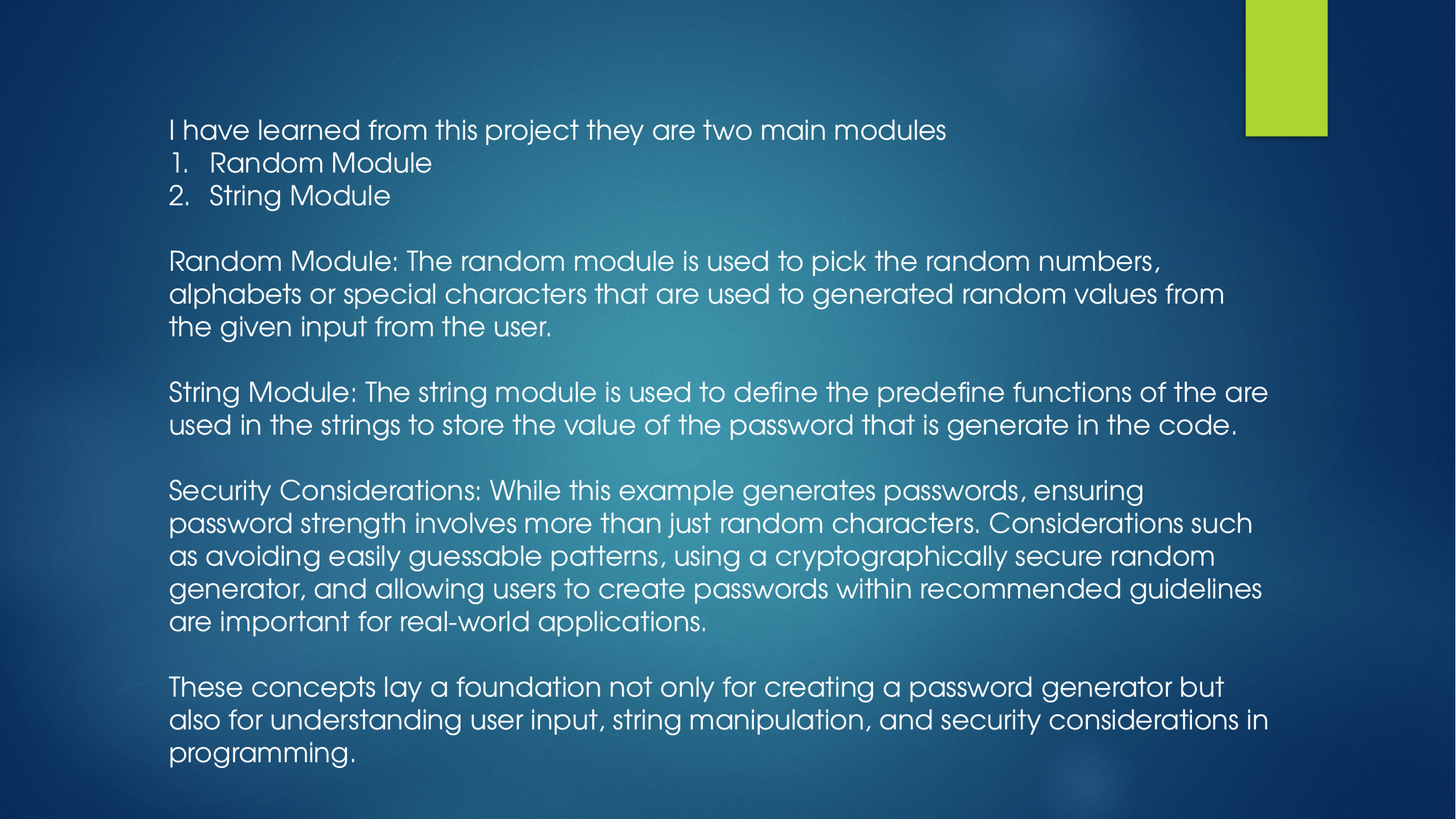

I have learned from this project they are two main modules
Random Module
String Module

Random Module: The random module is used to pick the random numbers, alphabets or special characters that are used to generated random values from the given input from the user.

String Module: The string module is used to define the predefine functions of the are used in the strings to store the value of the password that is generate in the code.

Security Considerations: While this example generates passwords, ensuring password strength involves more than just random characters. Considerations such as avoiding easily guessable patterns, using a cryptographically secure random generator, and allowing users to create passwords within recommended guidelines are important for real-world applications.

These concepts lay a foundation not only for creating a password generator but also for understanding user input, string manipulation, and security considerations in programming.